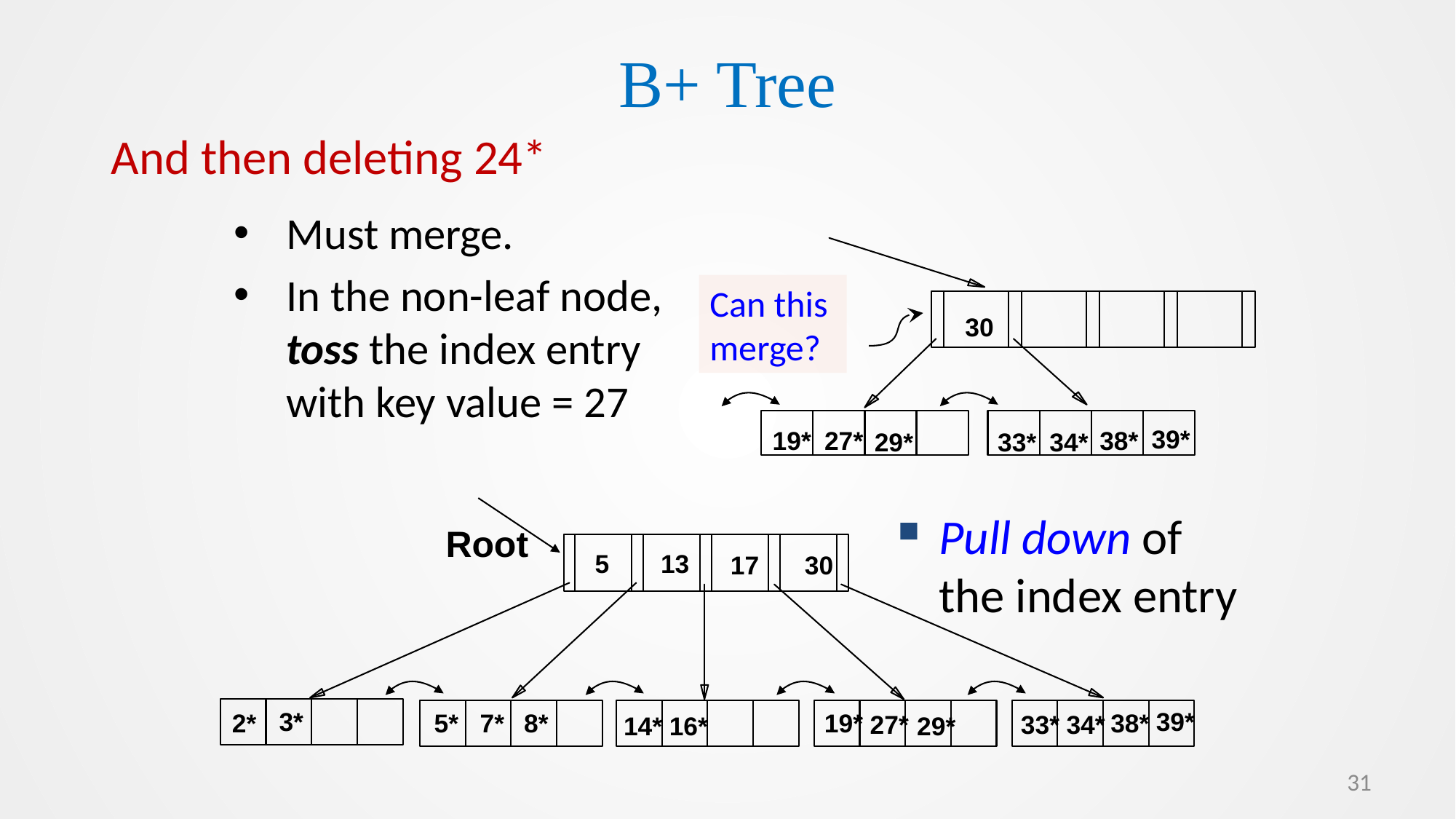

B+ Tree
And then deleting 24*
Must merge.
In the non-leaf node, toss the index entry with key value = 27

30

39*
19*
27*
38*
29*
33*
34*
Can this
merge?

Root

5
13
17
30

3*
39*

2*
5*
7*
8*
19*
38*
27*
33*
34*
14*
16*
29*
Pull down of
the index entry

31